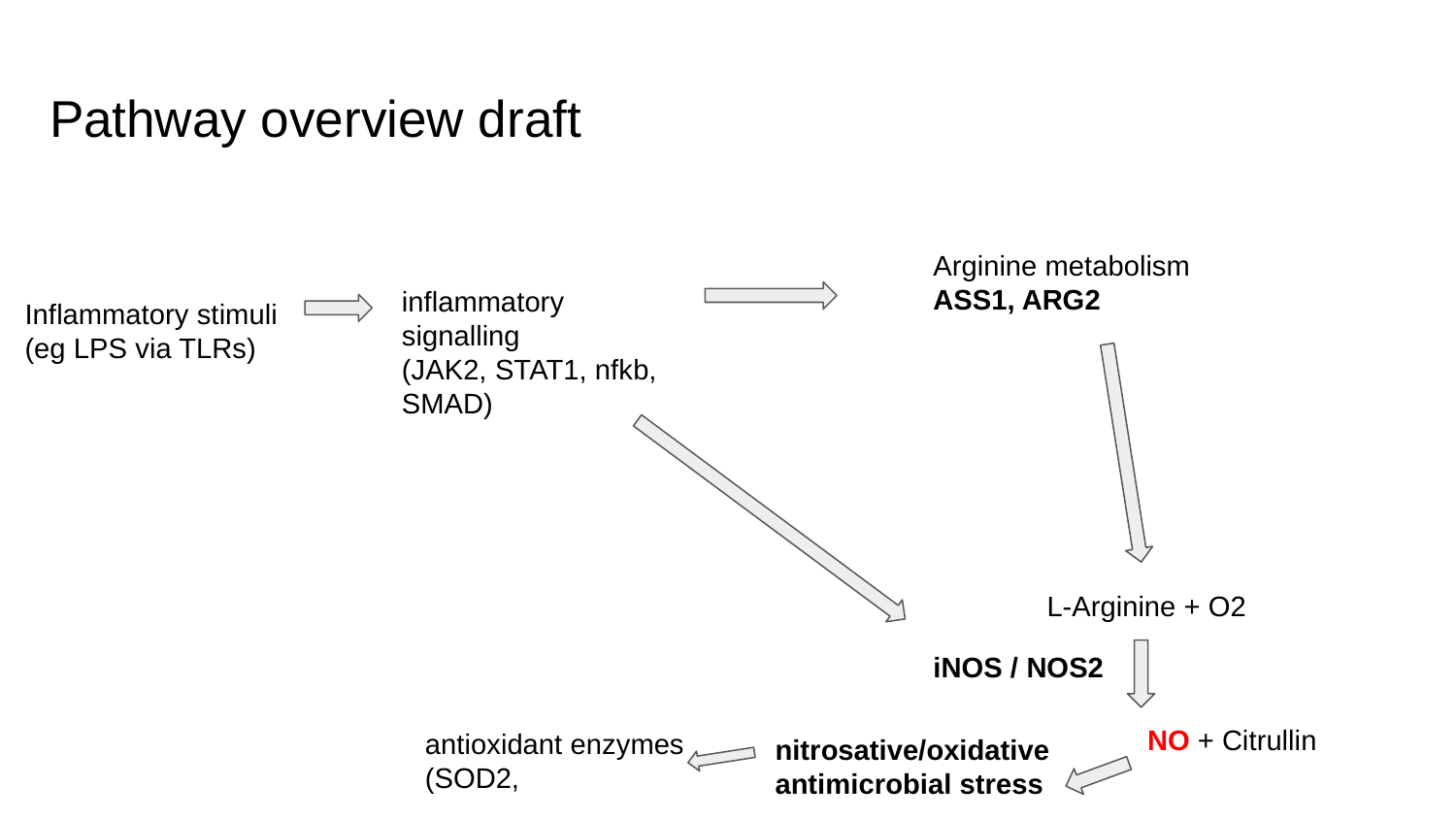

# Pathway overview draft
Arginine metabolism
ASS1, ARG2

inflammatory signalling
(JAK2, STAT1, nfkb, SMAD)
Inflammatory stimuli (eg LPS via TLRs)

L-Arginine + O2
iNOS / NOS2

NO + Citrullin
antioxidant enzymes (SOD2,
nitrosative/oxidative antimicrobial stress